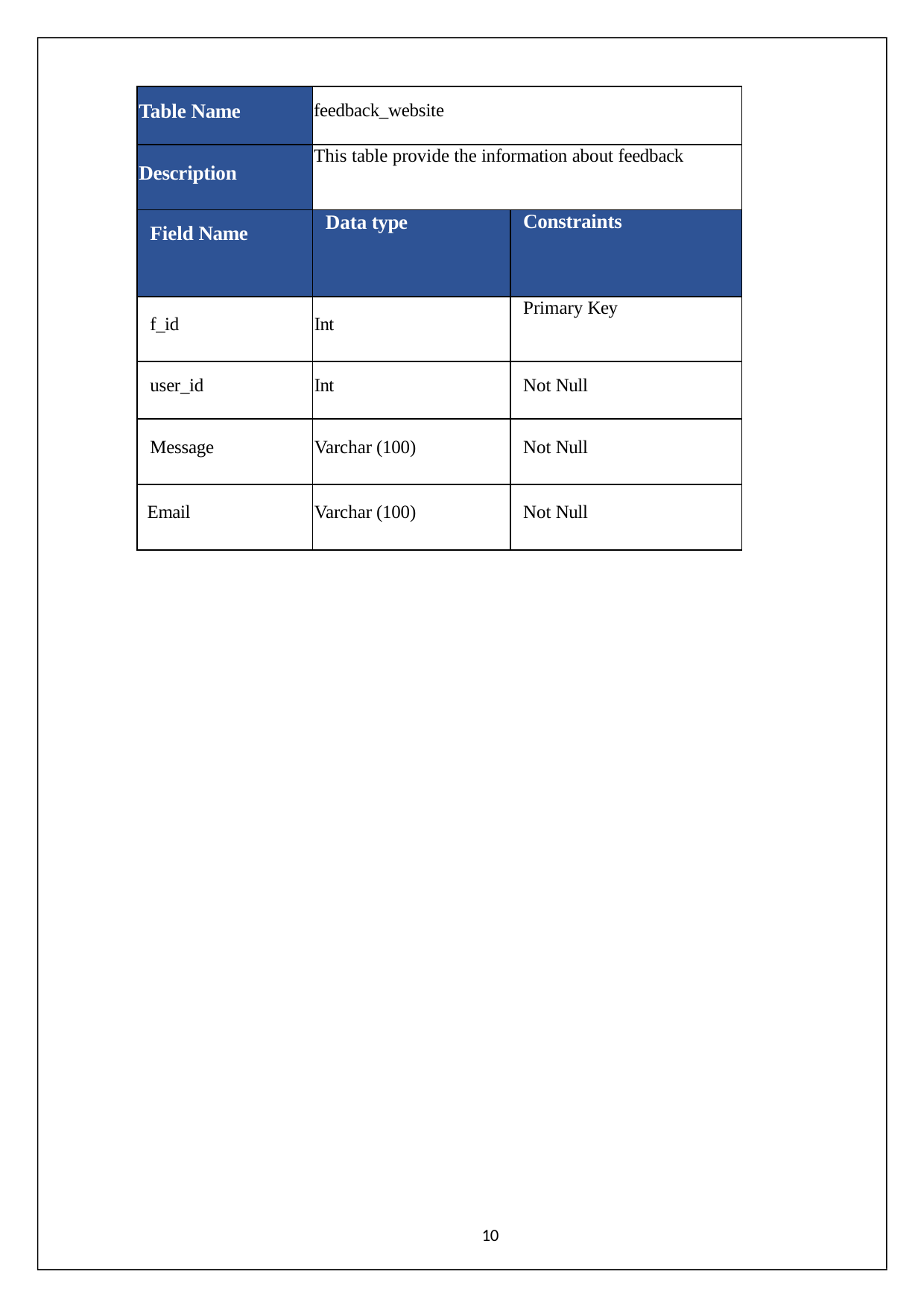

| Table Name | feedback\_website |  |
| --- | --- | --- |
| Description | This table provide the information about feedback |  |
| Field Name | Data type | Constraints |
| f\_id | Int | Primary Key |
| user\_id | Int | Not Null |
| Message | Varchar (100) | Not Null |
| Email | Varchar (100) | Not Null |
10